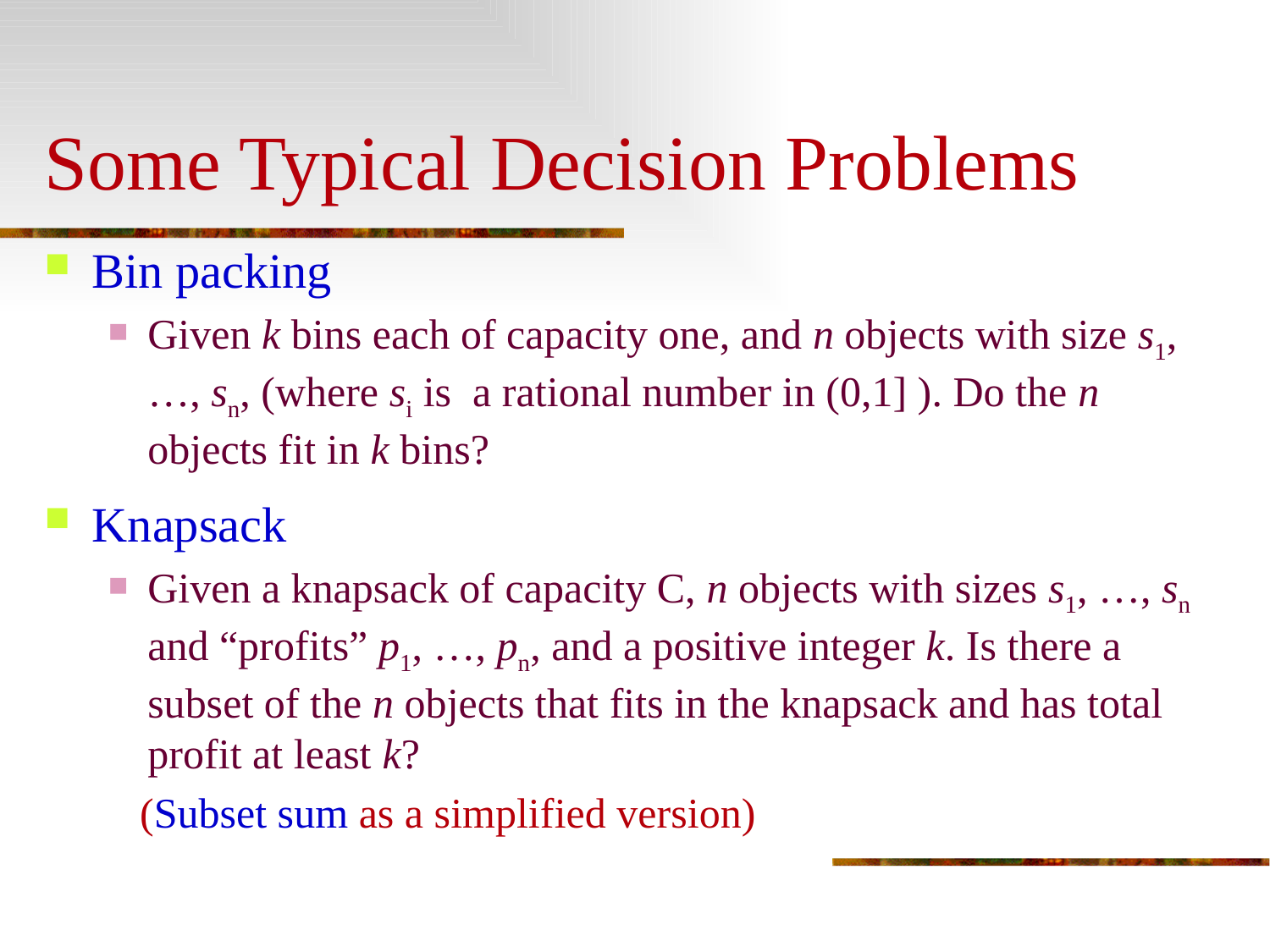

# Some Typical Decision Problems
Bin packing
Given k bins each of capacity one, and n objects with size s1, …, sn, (where si is  a rational number in (0,1] ). Do the n objects fit in k bins?
Knapsack
Given a knapsack of capacity C, n objects with sizes s1, …, sn and “profits” p1, …, pn, and a positive integer k. Is there a subset of the n objects that fits in the knapsack and has total profit at least k?
   (Subset sum as a simplified version)